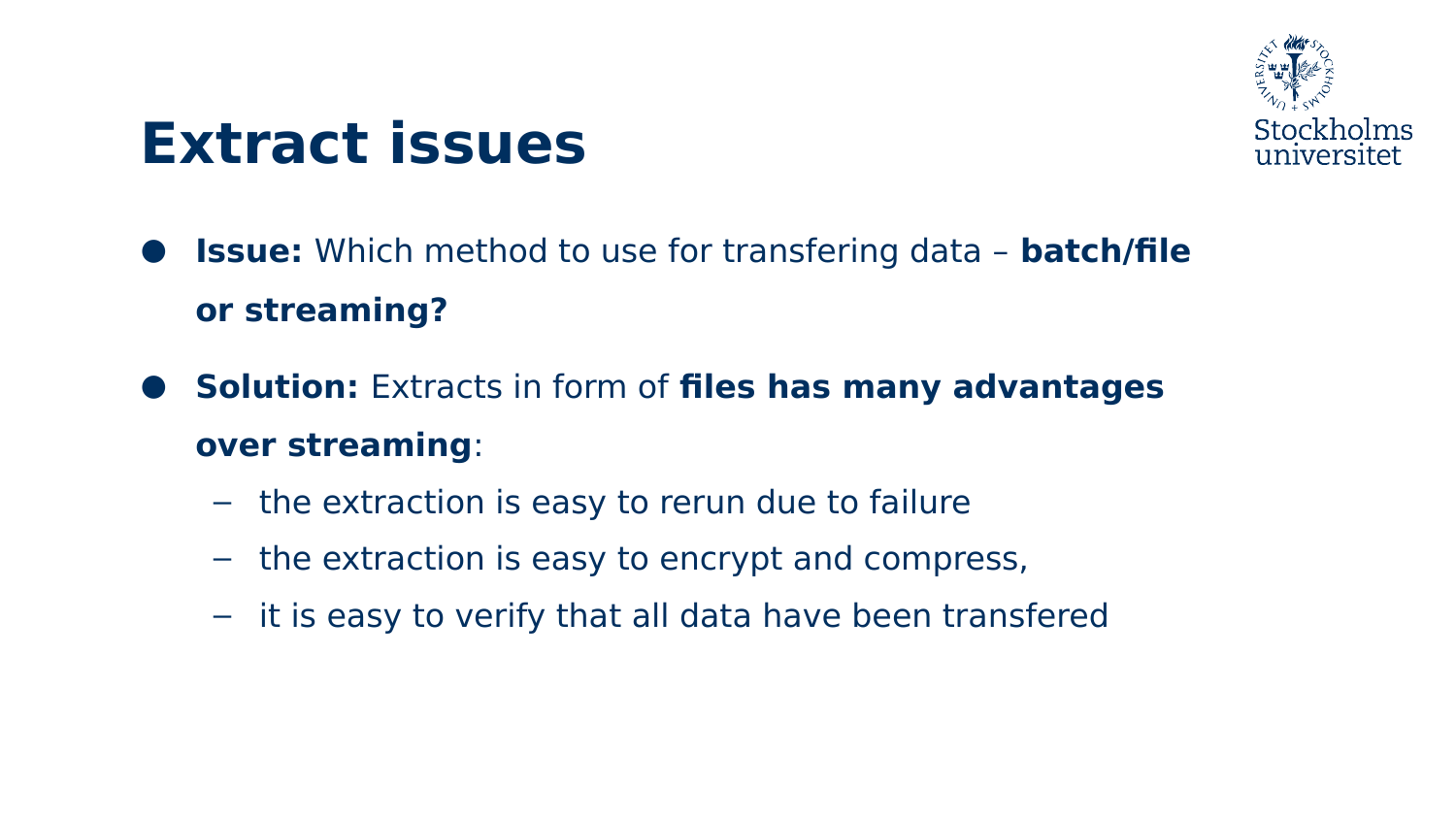

# Extract issues
Issue: Which method to use for transfering data – batch/file or streaming?
Solution: Extracts in form of files has many advantages over streaming:
the extraction is easy to rerun due to failure
the extraction is easy to encrypt and compress,
it is easy to verify that all data have been transfered